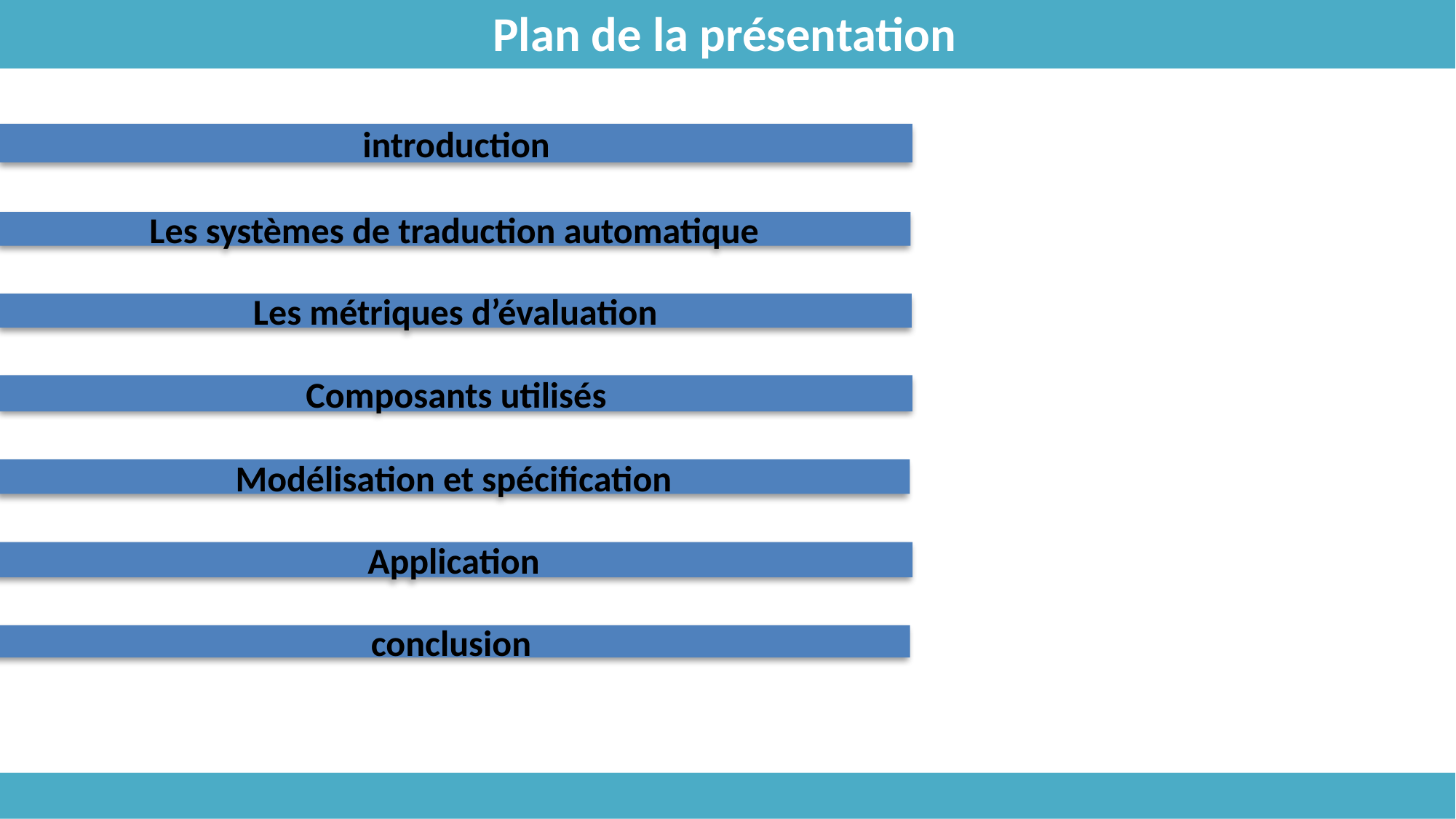

Plan de la présentation

introduction
Les systèmes de traduction automatique
Les métriques d’évaluation
Composants utilisés
Modélisation et spécification
Application
conclusion